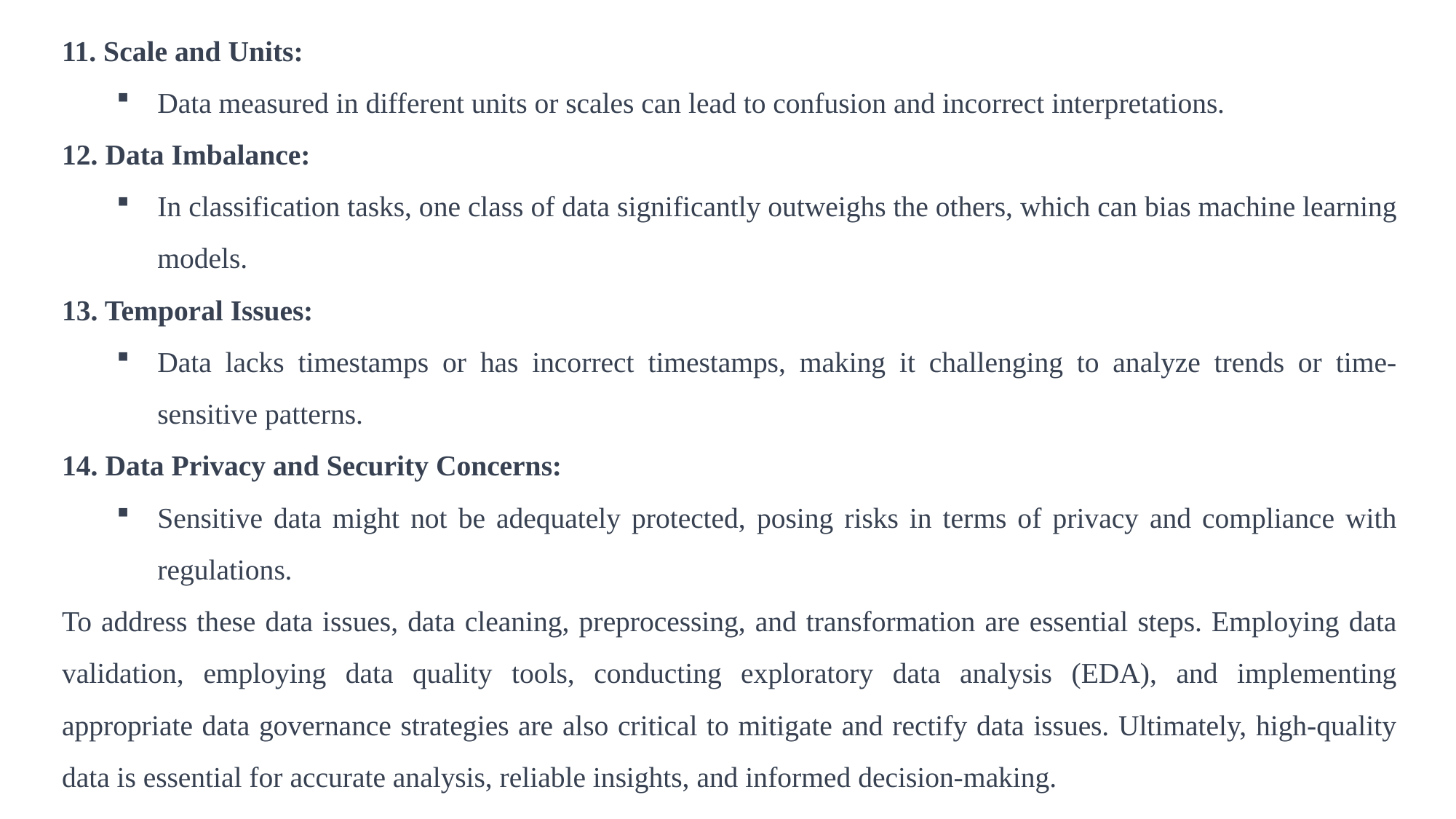

11. Scale and Units:
Data measured in different units or scales can lead to confusion and incorrect interpretations.
12. Data Imbalance:
In classification tasks, one class of data significantly outweighs the others, which can bias machine learning models.
13. Temporal Issues:
Data lacks timestamps or has incorrect timestamps, making it challenging to analyze trends or time-sensitive patterns.
14. Data Privacy and Security Concerns:
Sensitive data might not be adequately protected, posing risks in terms of privacy and compliance with regulations.
To address these data issues, data cleaning, preprocessing, and transformation are essential steps. Employing data validation, employing data quality tools, conducting exploratory data analysis (EDA), and implementing appropriate data governance strategies are also critical to mitigate and rectify data issues. Ultimately, high-quality data is essential for accurate analysis, reliable insights, and informed decision-making.